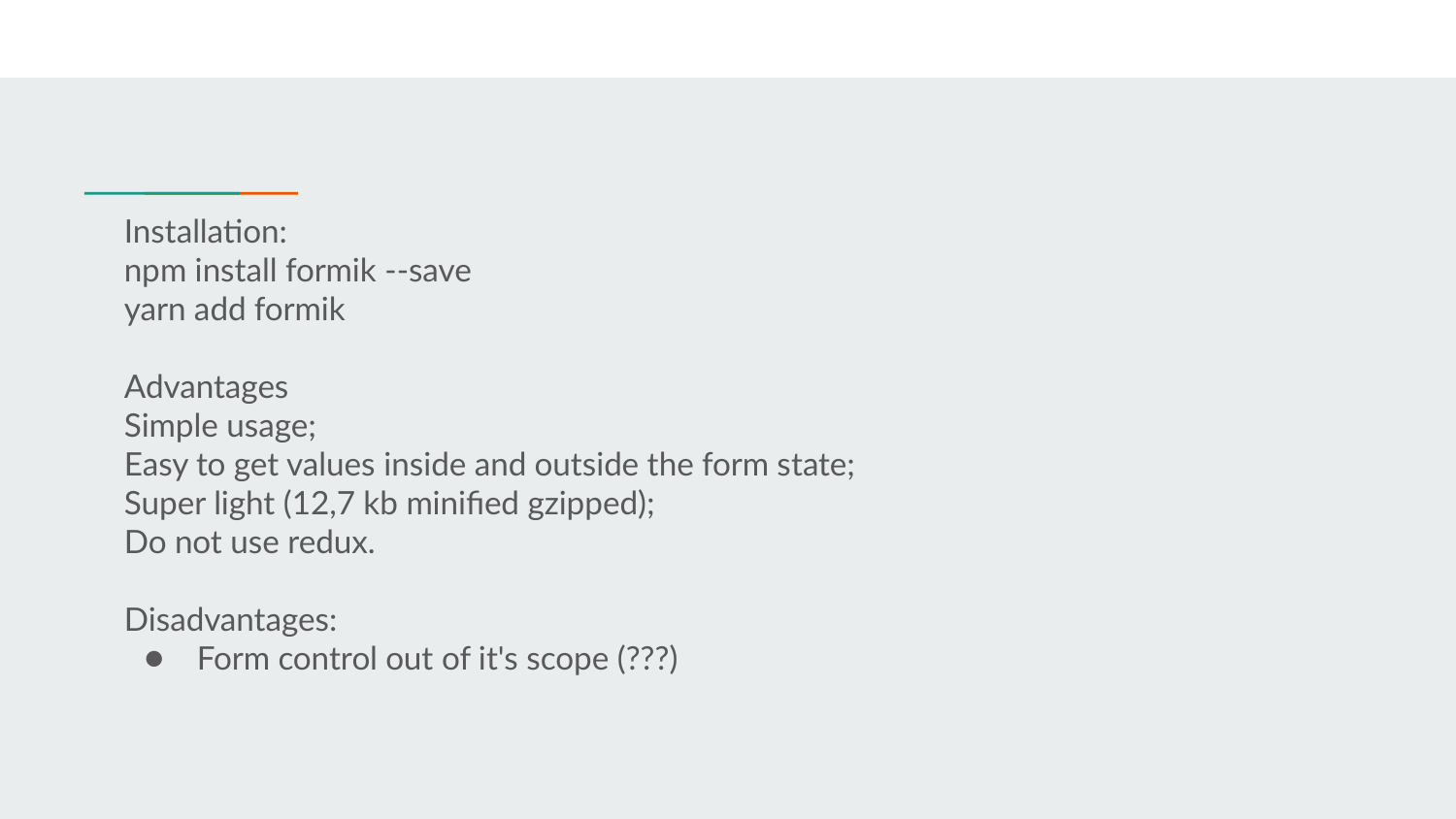

Installation:
npm install formik --save
yarn add formik

Advantages
Simple usage;
Easy to get values ​​inside and outside the form state;
Super light (12,7 kb minified gzipped);
Do not use redux.

Disadvantages:
Form control out of it's scope (???)